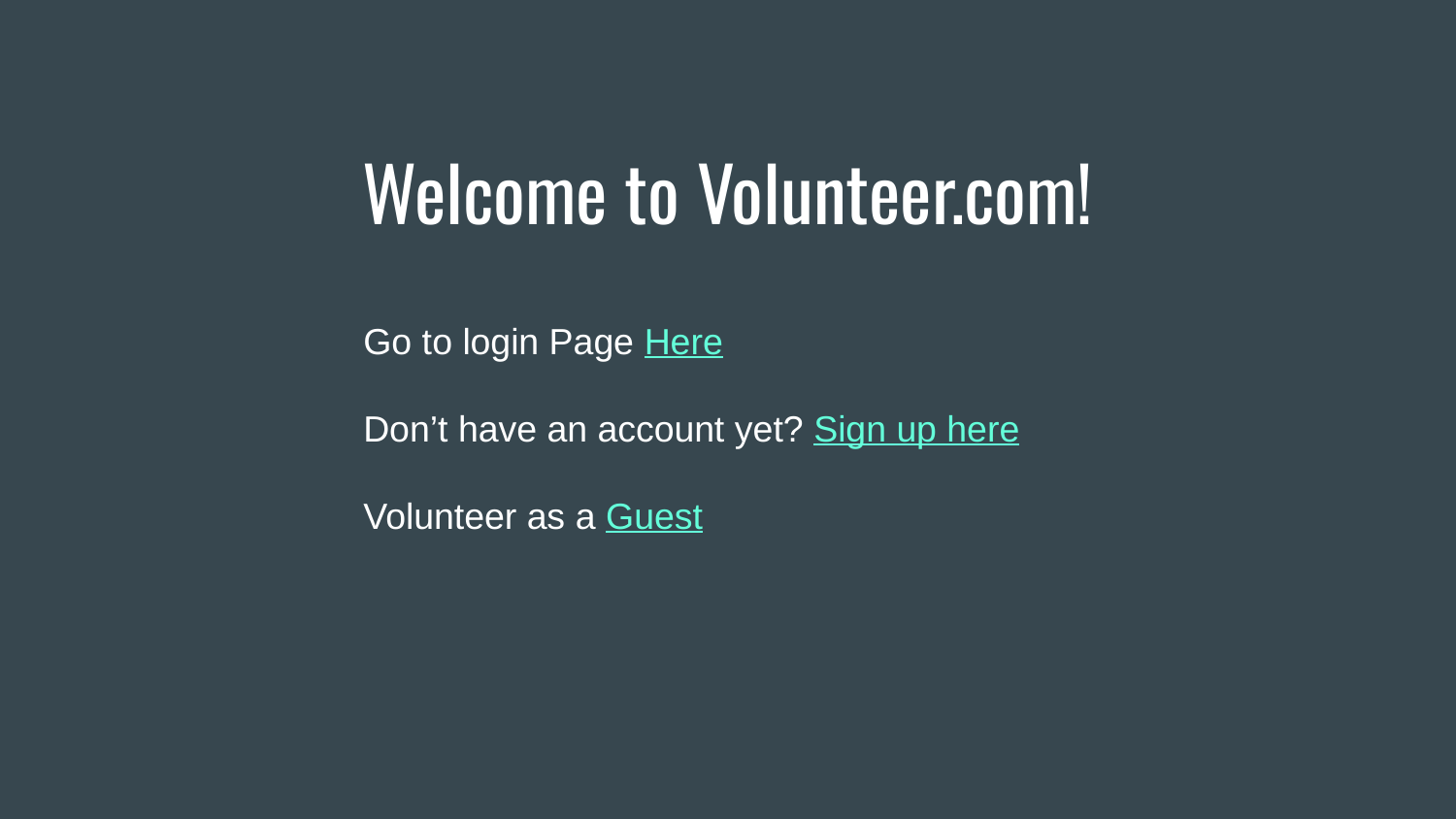

Welcome to Volunteer.com!

Go to login Page Here

Don’t have an account yet? Sign up here

Volunteer as a Guest